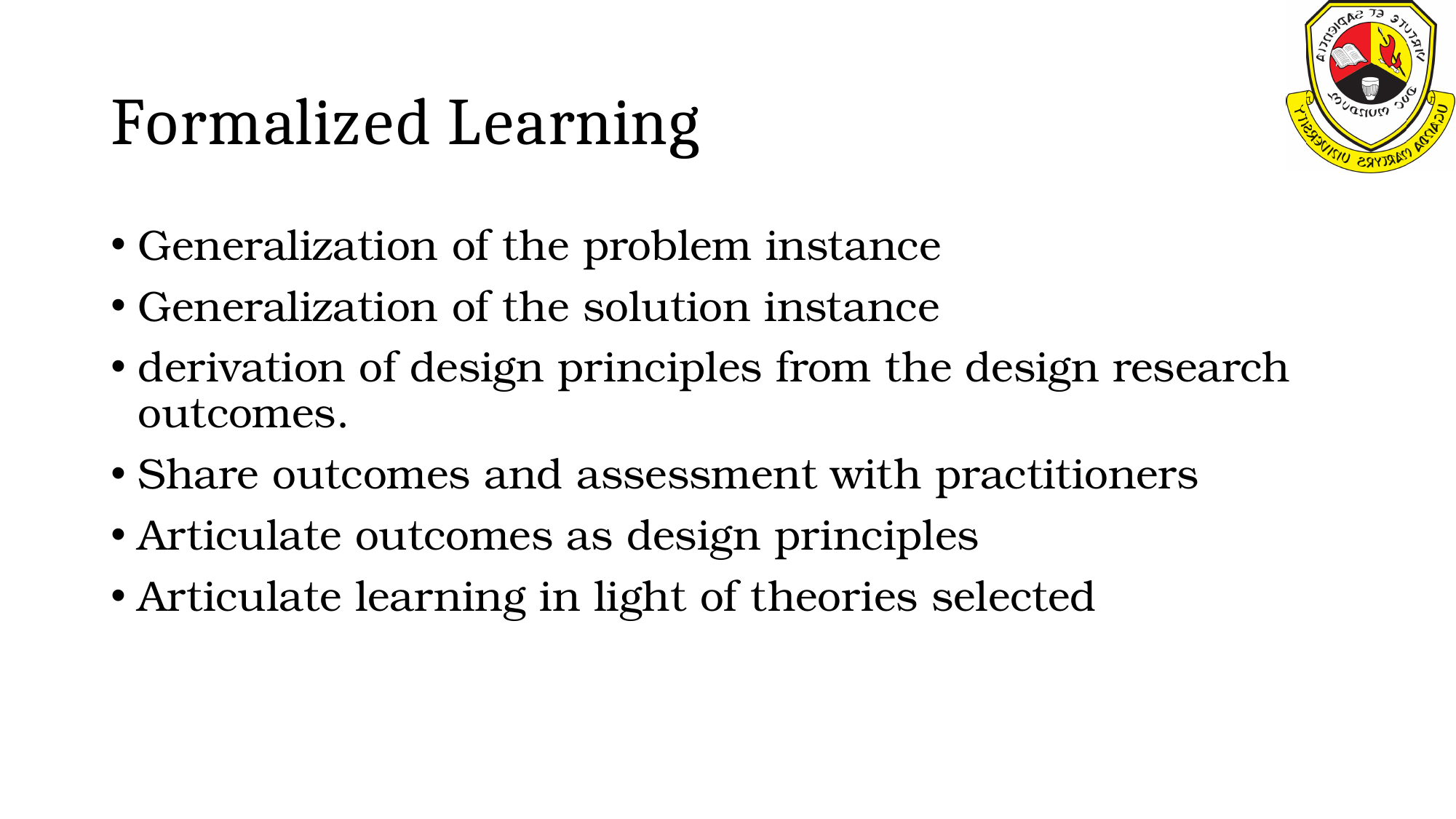

# Formalized Learning
Generalization of the problem instance
Generalization of the solution instance
derivation of design principles from the design research outcomes.
Share outcomes and assessment with practitioners
Articulate outcomes as design principles
Articulate learning in light of theories selected